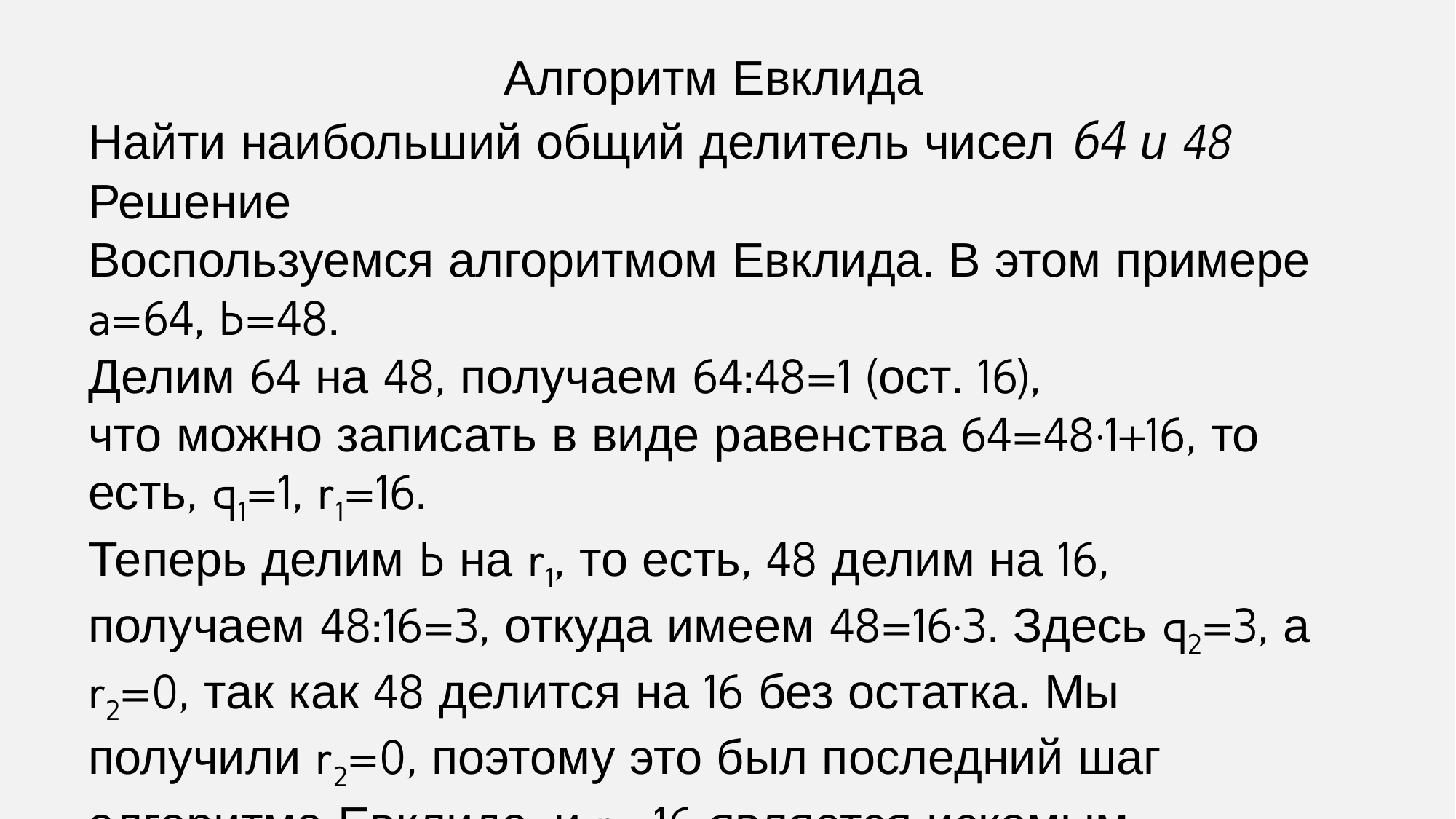

Алгоритм Евклида
Найти наибольший общий делитель чисел 64 и 48
Решение
Воспользуемся алгоритмом Евклида. В этом примере a=64, b=48.
Делим 64 на 48, получаем 64:48=1 (ост. 16),
что можно записать в виде равенства 64=48·1+16, то есть, q1=1, r1=16.
Теперь делим b на r1, то есть, 48 делим на 16, получаем 48:16=3, откуда имеем 48=16·3. Здесь q2=3, а r2=0, так как 48 делится на 16 без остатка. Мы получили r2=0, поэтому это был последний шаг алгоритма Евклида, и r1=16 является искомым наибольшим общим делителем чисел 64 и 48.